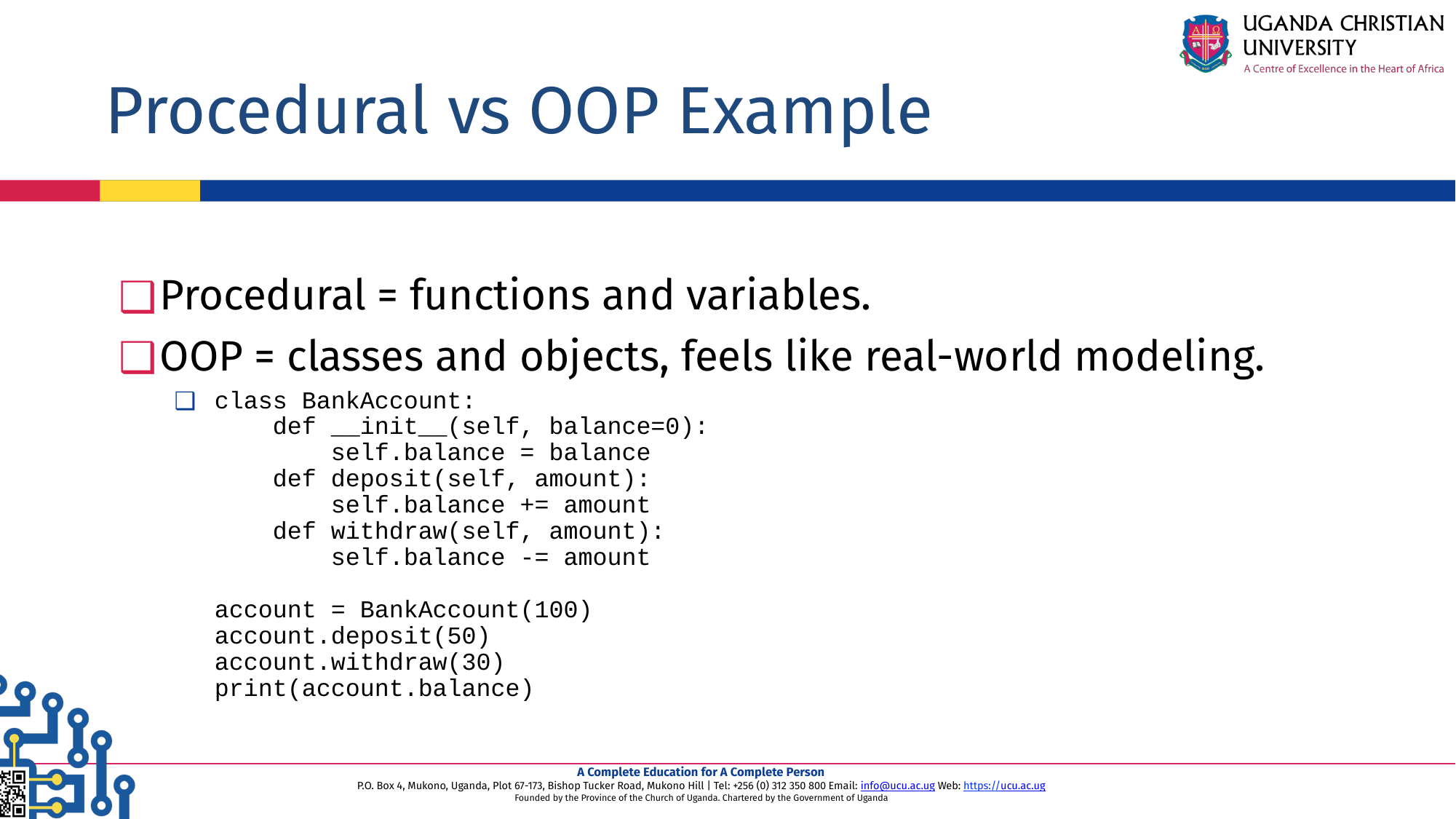

# Procedural vs OOP Example

Procedural = functions and variables.
OOP = classes and objects, feels like real-world modeling.
class BankAccount:
    def __init__(self, balance=0):
        self.balance = balance
    def deposit(self, amount):
        self.balance += amount
    def withdraw(self, amount):
        self.balance -= amount
account = BankAccount(100)
account.deposit(50)
account.withdraw(30)
print(account.balance)